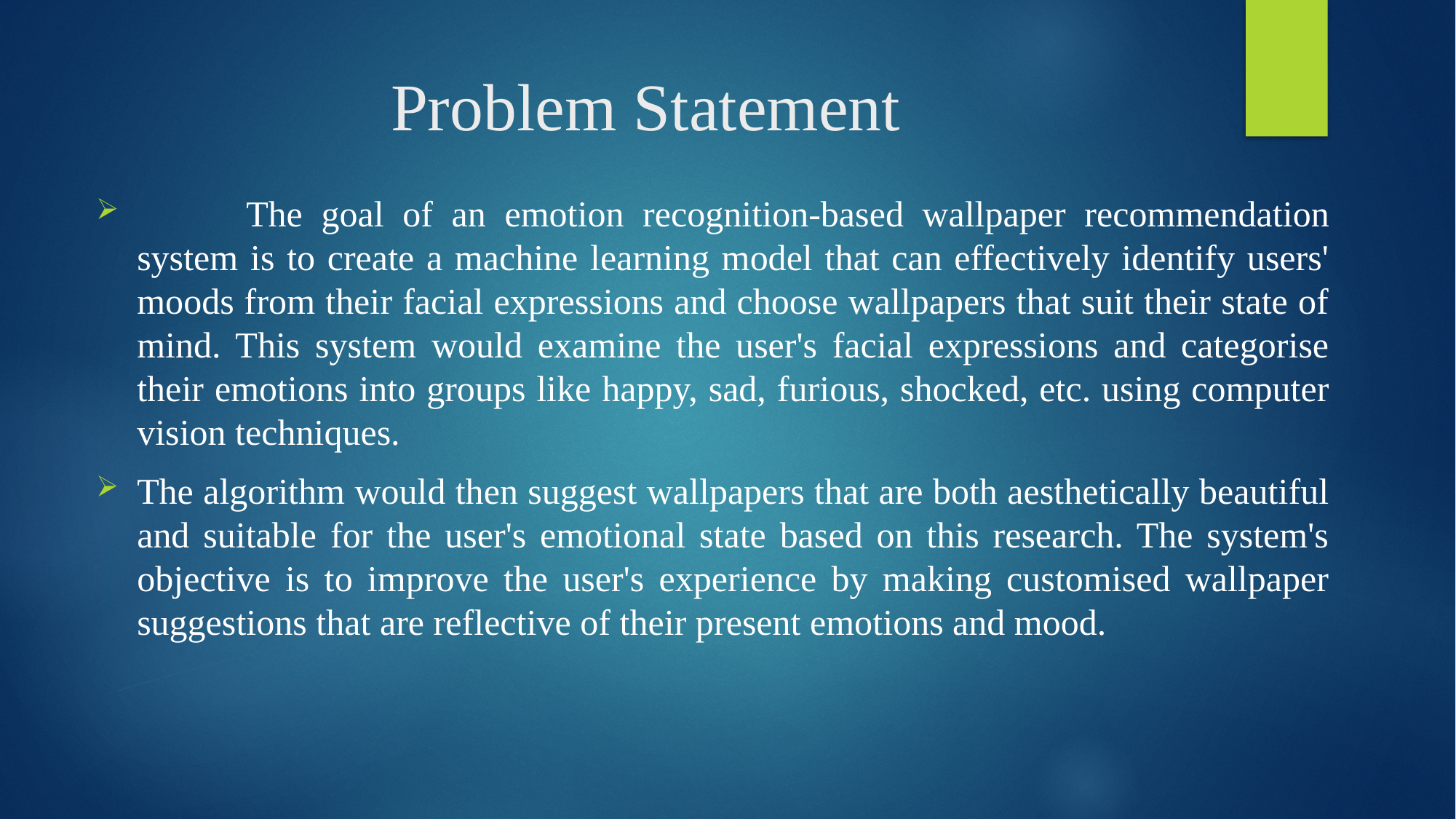

# Problem Statement
	The goal of an emotion recognition-based wallpaper recommendation system is to create a machine learning model that can effectively identify users' moods from their facial expressions and choose wallpapers that suit their state of mind. This system would examine the user's facial expressions and categorise their emotions into groups like happy, sad, furious, shocked, etc. using computer vision techniques.
The algorithm would then suggest wallpapers that are both aesthetically beautiful and suitable for the user's emotional state based on this research. The system's objective is to improve the user's experience by making customised wallpaper suggestions that are reflective of their present emotions and mood.